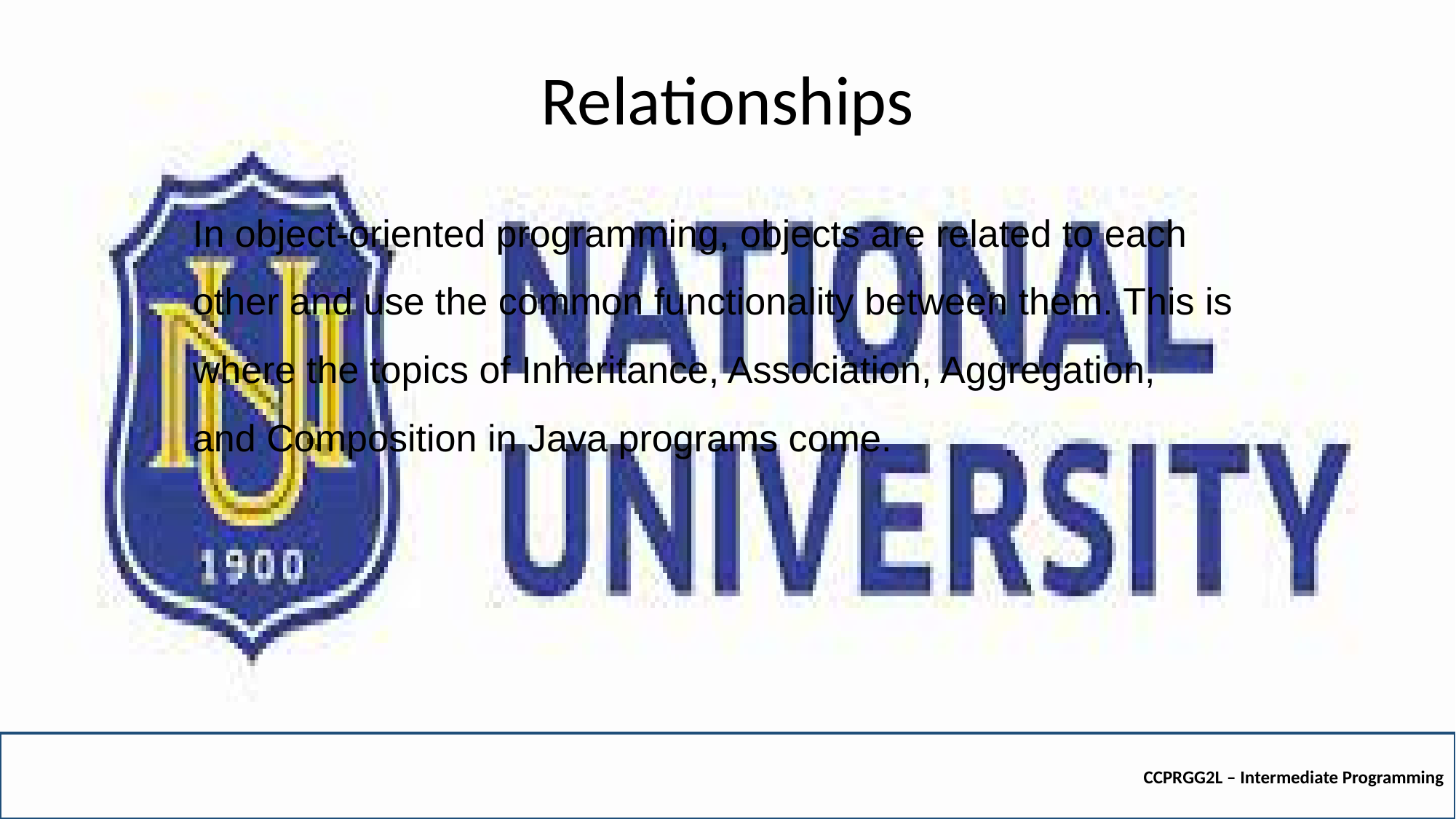

# Relationships
In object-oriented programming, objects are related to each other and use the common functionality between them. This is where the topics of Inheritance, Association, Aggregation, and Composition in Java programs come.

CCPRGG2L – Intermediate Programming